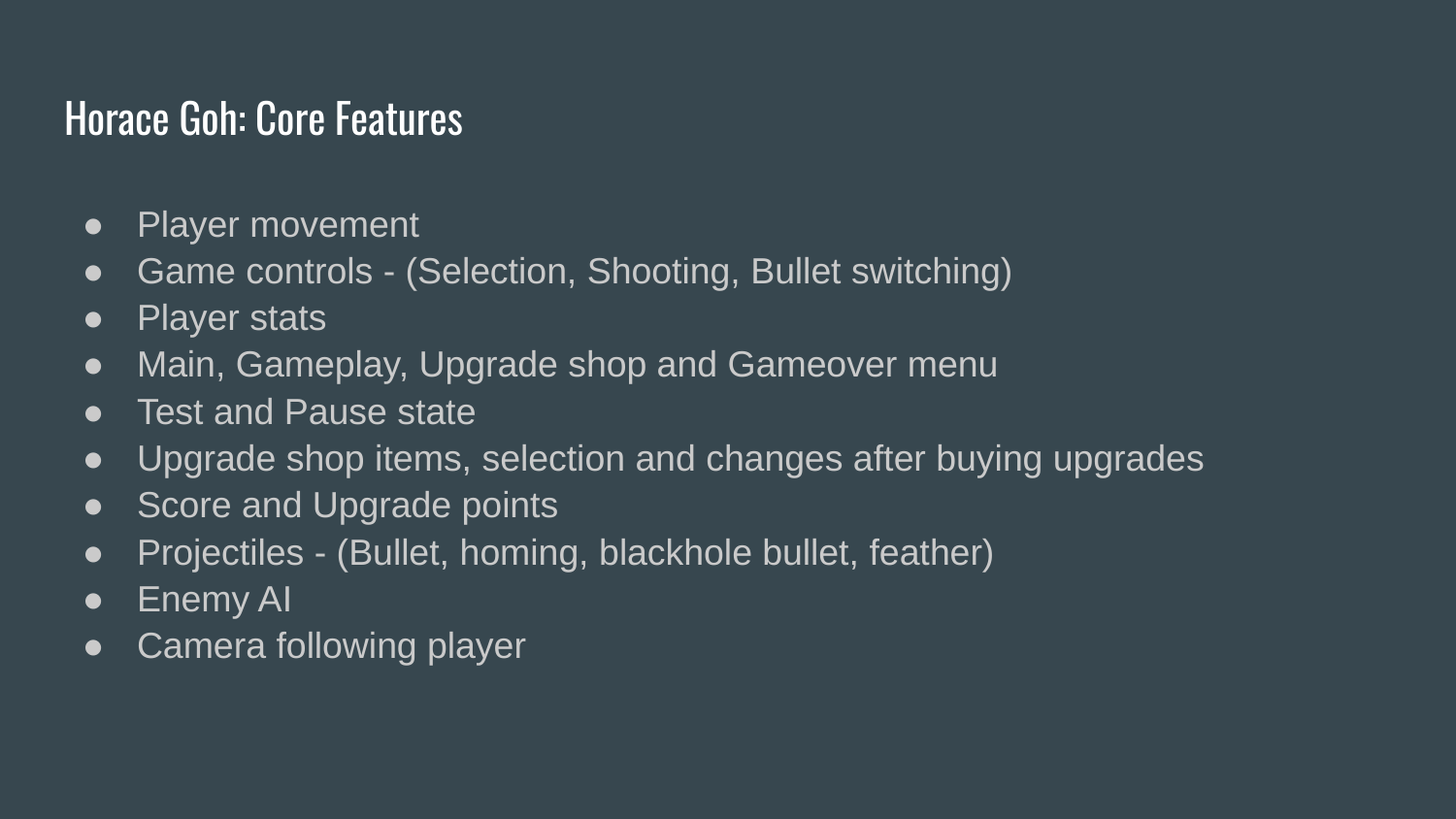

# Horace Goh: Core Features
Player movement
Game controls - (Selection, Shooting, Bullet switching)
Player stats
Main, Gameplay, Upgrade shop and Gameover menu
Test and Pause state
Upgrade shop items, selection and changes after buying upgrades
Score and Upgrade points
Projectiles - (Bullet, homing, blackhole bullet, feather)
Enemy AI
Camera following player